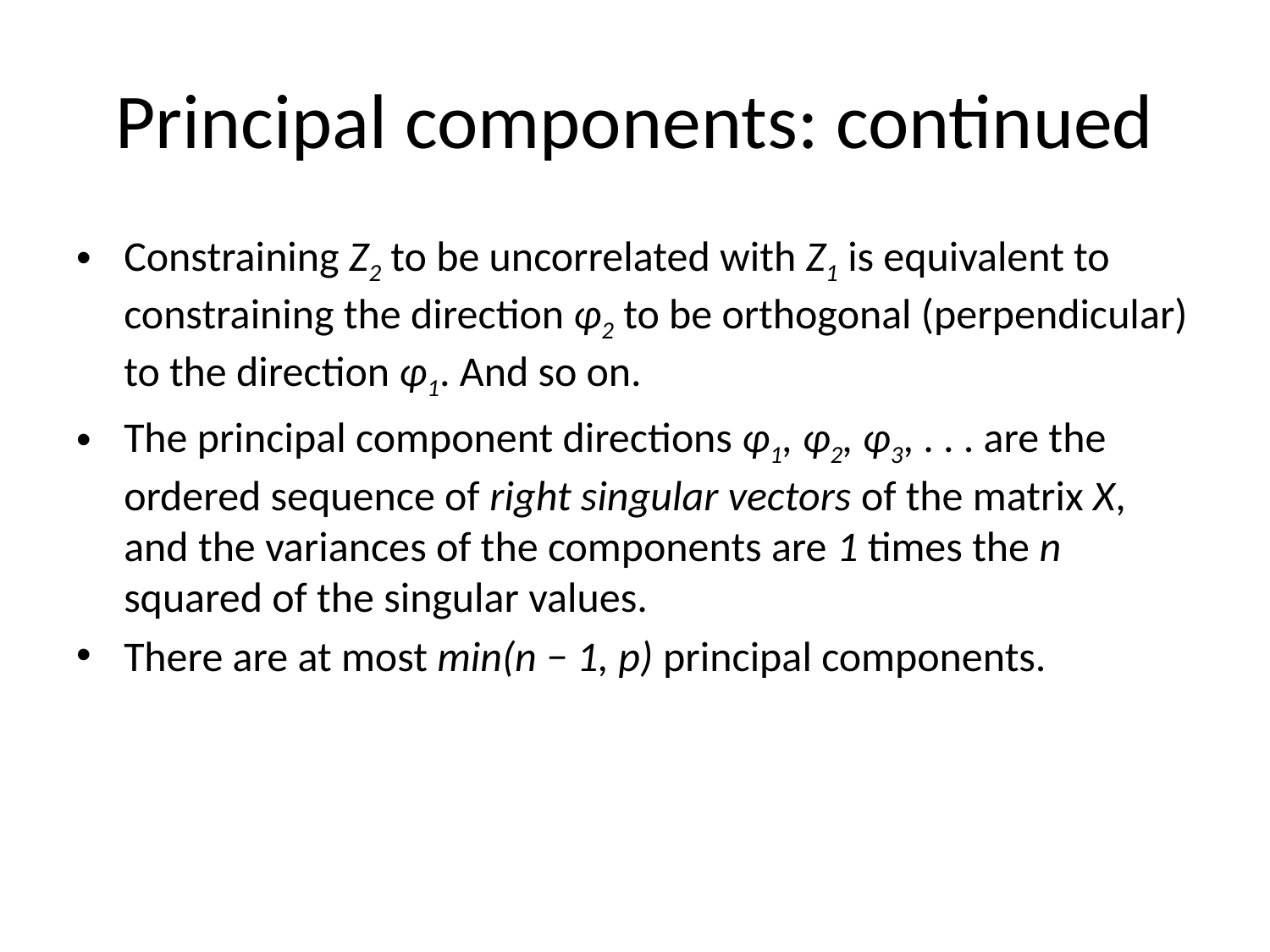

# Principal components: continued
Constraining Z2 to be uncorrelated with Z1 is equivalent to constraining the direction φ2 to be orthogonal (perpendicular) to the direction φ1. And so on.
The principal component directions φ1, φ2, φ3, . . . are the ordered sequence of right singular vectors of the matrix X, and the variances of the components are 1 times the n squared of the singular values.
There are at most min(n − 1, p) principal components.